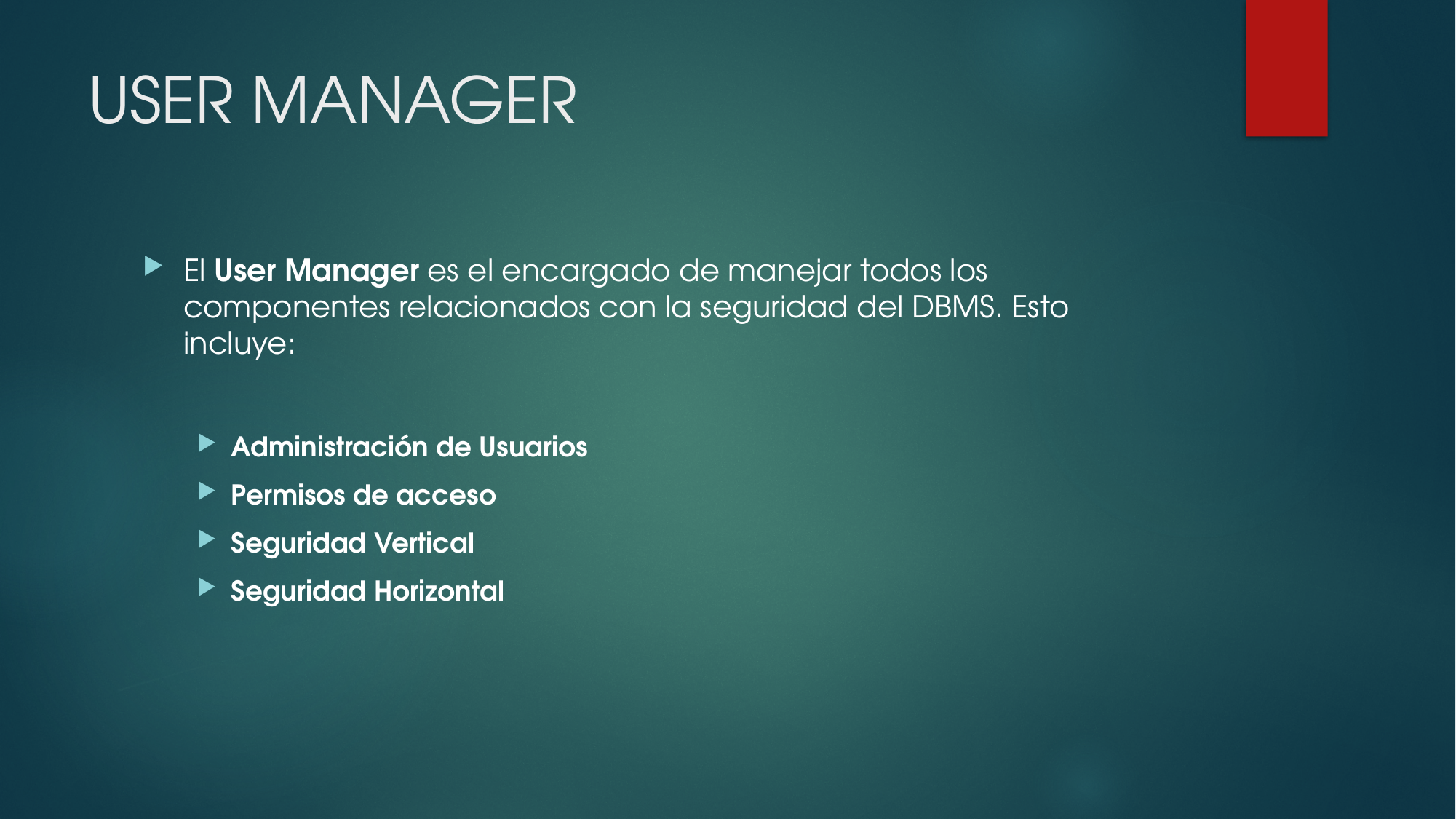

# USER MANAGER
El User Manager es el encargado de manejar todos los componentes relacionados con la seguridad del DBMS. Esto incluye:

Administración de Usuarios
Permisos de acceso
Seguridad Vertical
Seguridad Horizontal